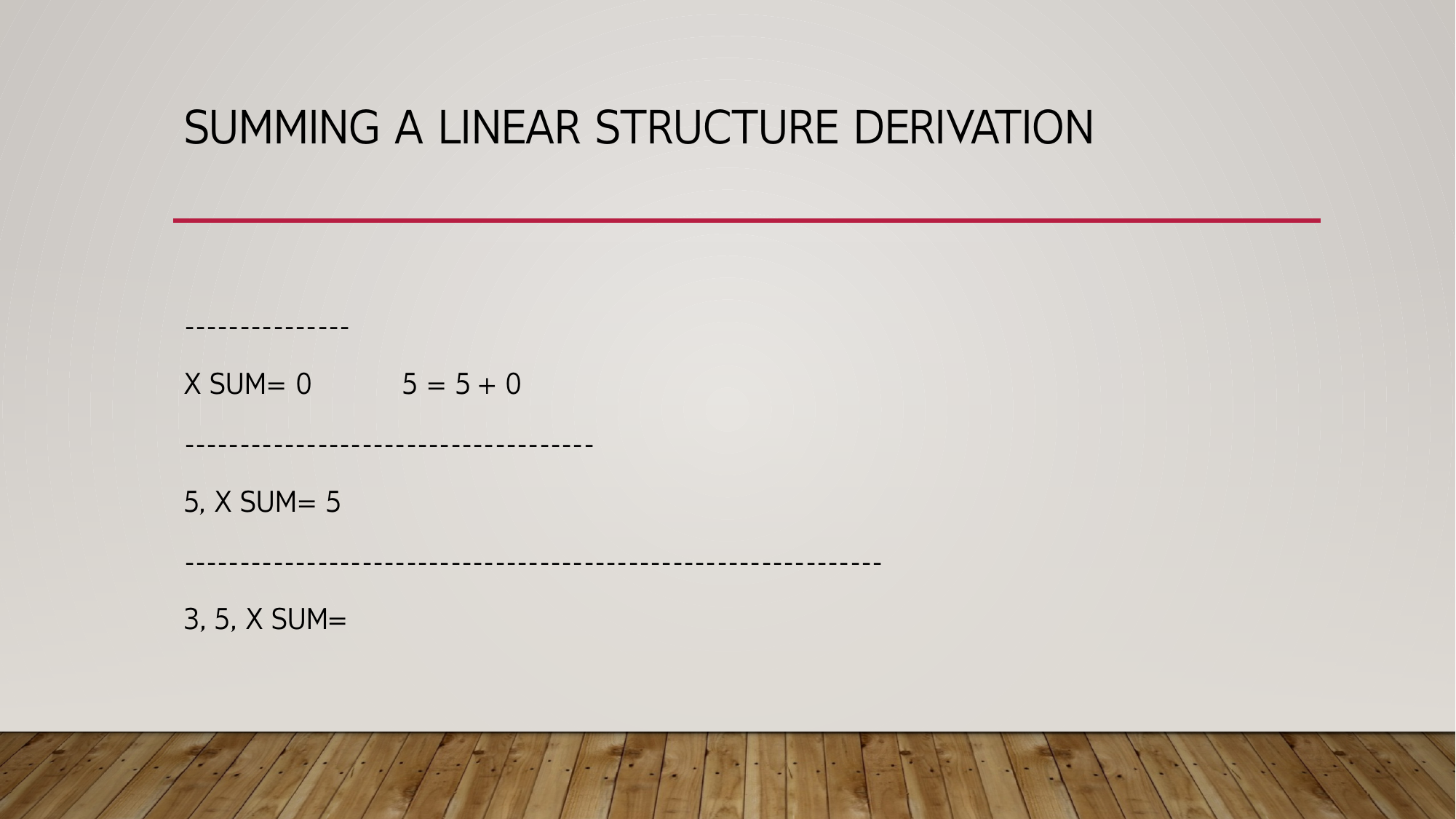

# Summing a linear structure derivation

---------------
X SUM= 0	5 = 5 + 0
-------------------------------------
5, X SUM= 5
---------------------------------------------------------------
3, 5, X SUM=